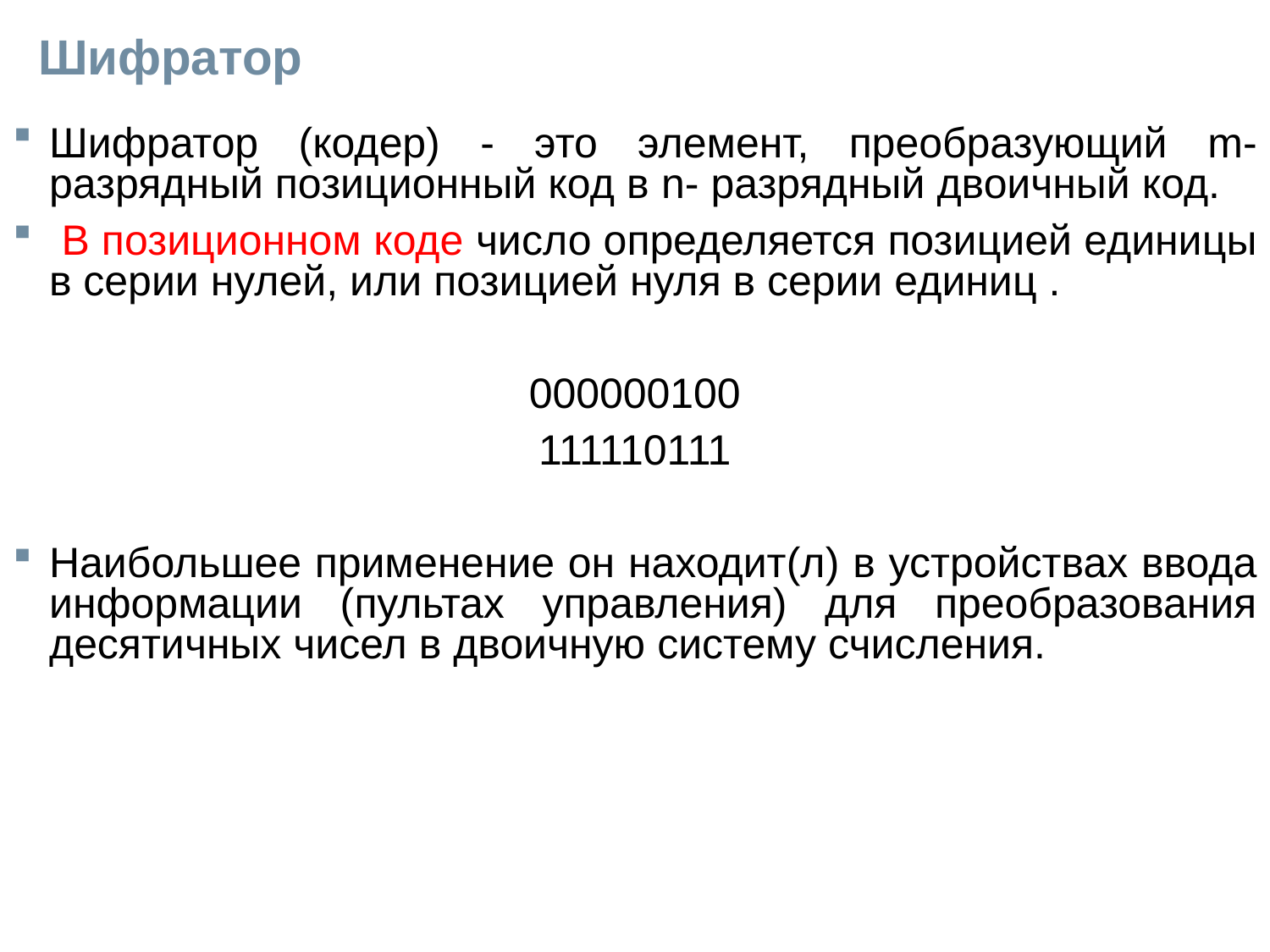

# Шифратор
Шифратор (кодер) - это элемент, преобразующий m- разрядный позиционный код в n- разрядный двоичный код.
 В позиционном коде число определяется позицией единицы в серии нулей, или позицией нуля в серии единиц .

000000100
111110111

Наибольшее применение он находит(л) в устройствах ввода информации (пультах управления) для преобразования десятичных чисел в двоичную систему счисления.